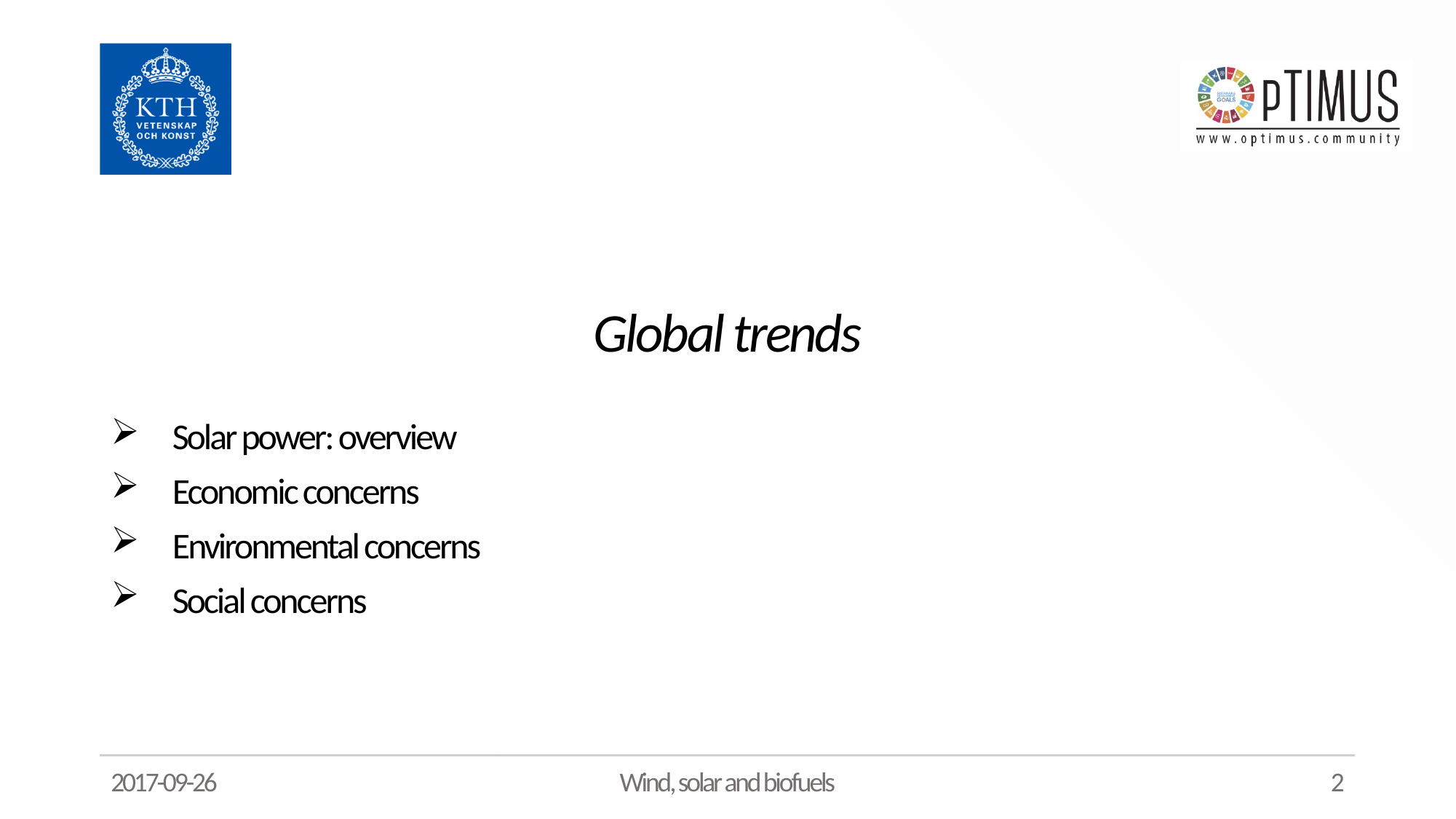

# Global trends
Solar power: overview
Economic concerns
Environmental concerns
Social concerns

2017-09-26
Wind, solar and biofuels
2